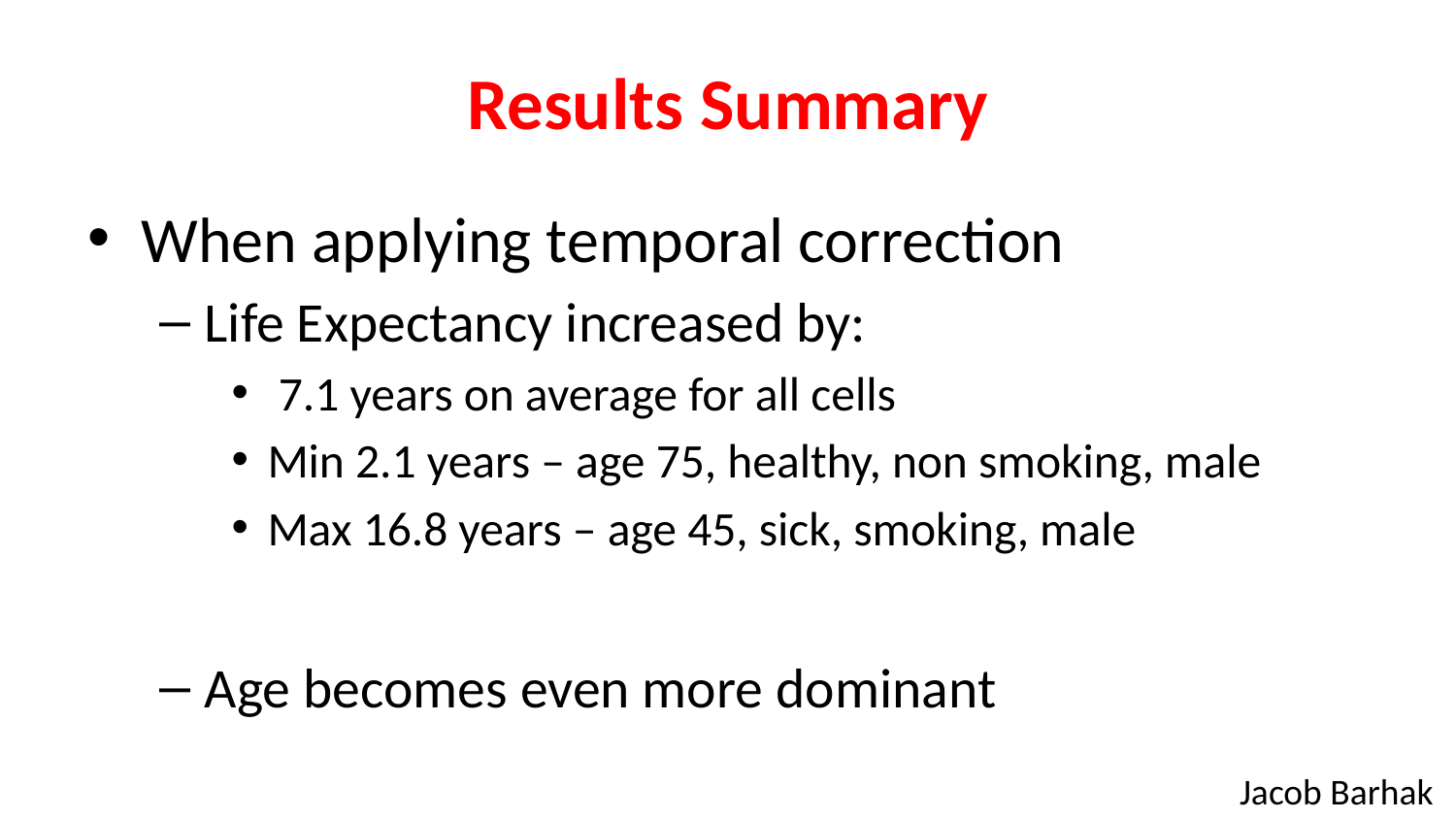

# Results Summary
When applying temporal correction
Life Expectancy increased by:
 7.1 years on average for all cells
Min 2.1 years – age 75, healthy, non smoking, male
Max 16.8 years – age 45, sick, smoking, male

Age becomes even more dominant